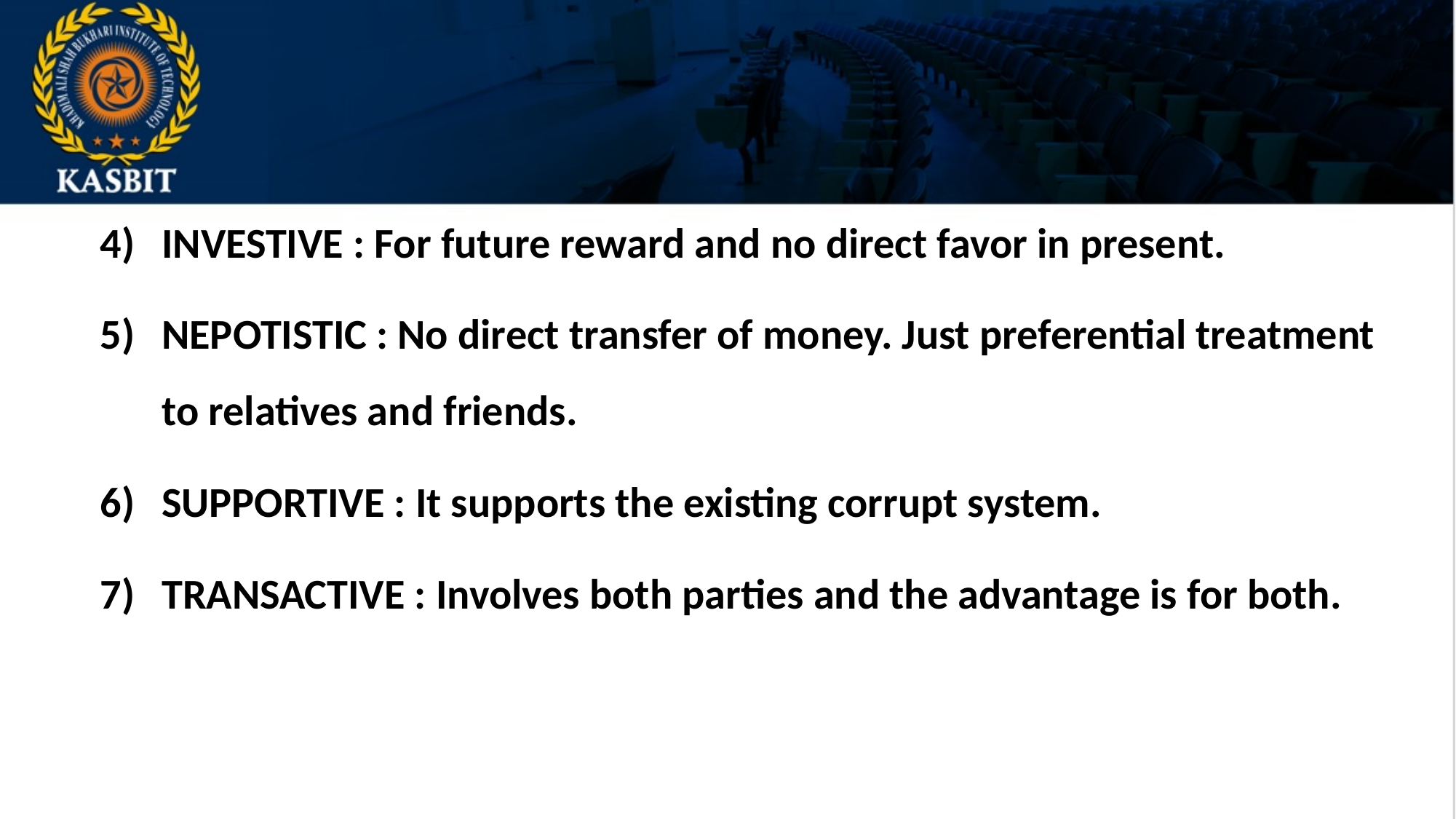

INVESTIVE : For future reward and no direct favor in present.
NEPOTISTIC : No direct transfer of money. Just preferential treatment to relatives and friends.
SUPPORTIVE : It supports the existing corrupt system.
TRANSACTIVE : Involves both parties and the advantage is for both.